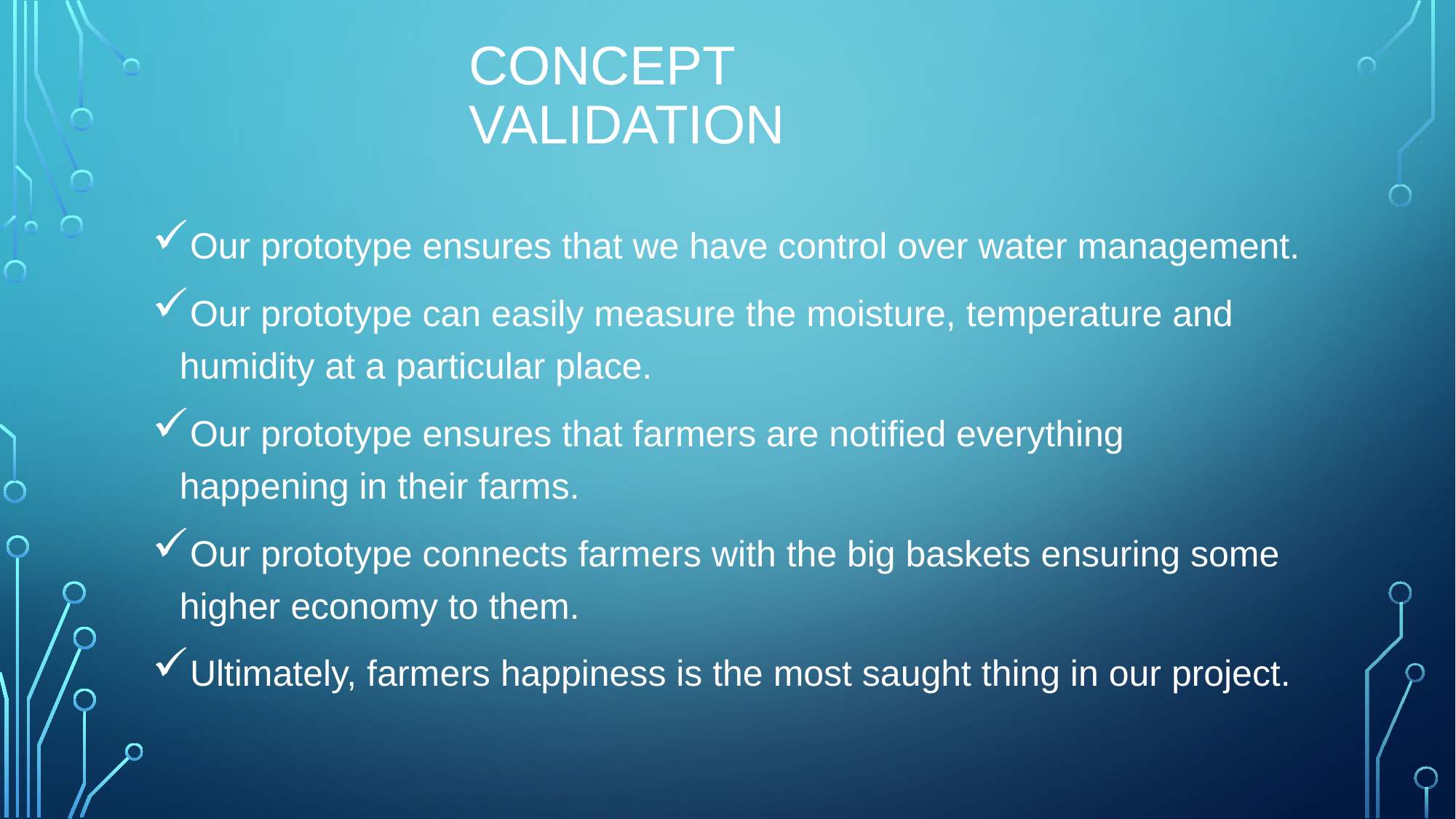

# Concept validation
Our prototype ensures that we have control over water management.
Our prototype can easily measure the moisture, temperature and humidity at a particular place.
Our prototype ensures that farmers are notified everything happening in their farms.
Our prototype connects farmers with the big baskets ensuring some higher economy to them.
Ultimately, farmers happiness is the most saught thing in our project.